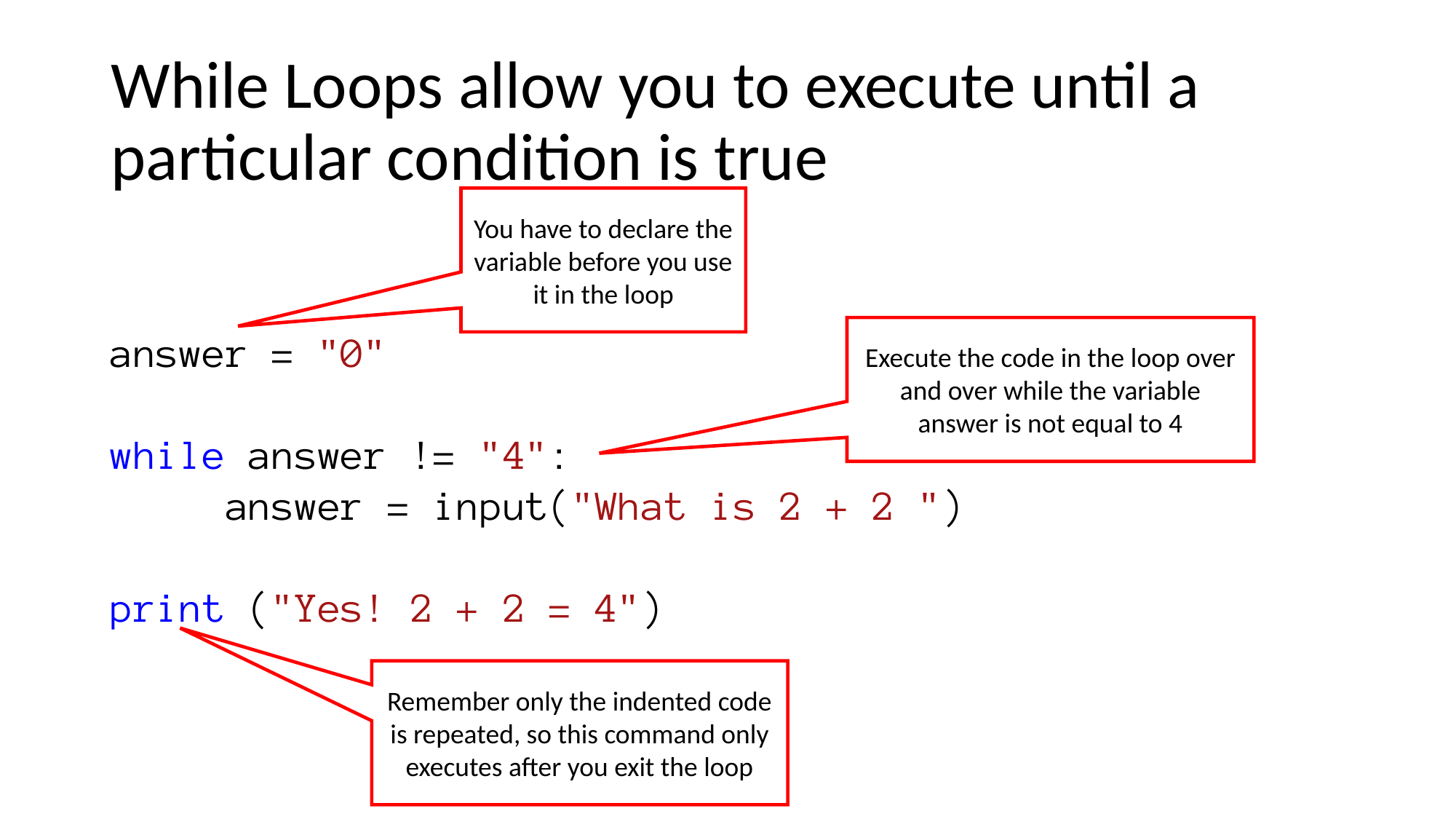

# While Loops allow you to execute until a particular condition is true
You have to declare the variable before you use it in the loop
Execute the code in the loop over and over while the variable answer is not equal to 4
answer = "0"

while answer != "4":
     answer = input("What is 2 + 2 ")

print ("Yes! 2 + 2 = 4")
Remember only the indented code is repeated, so this command only executes after you exit the loop